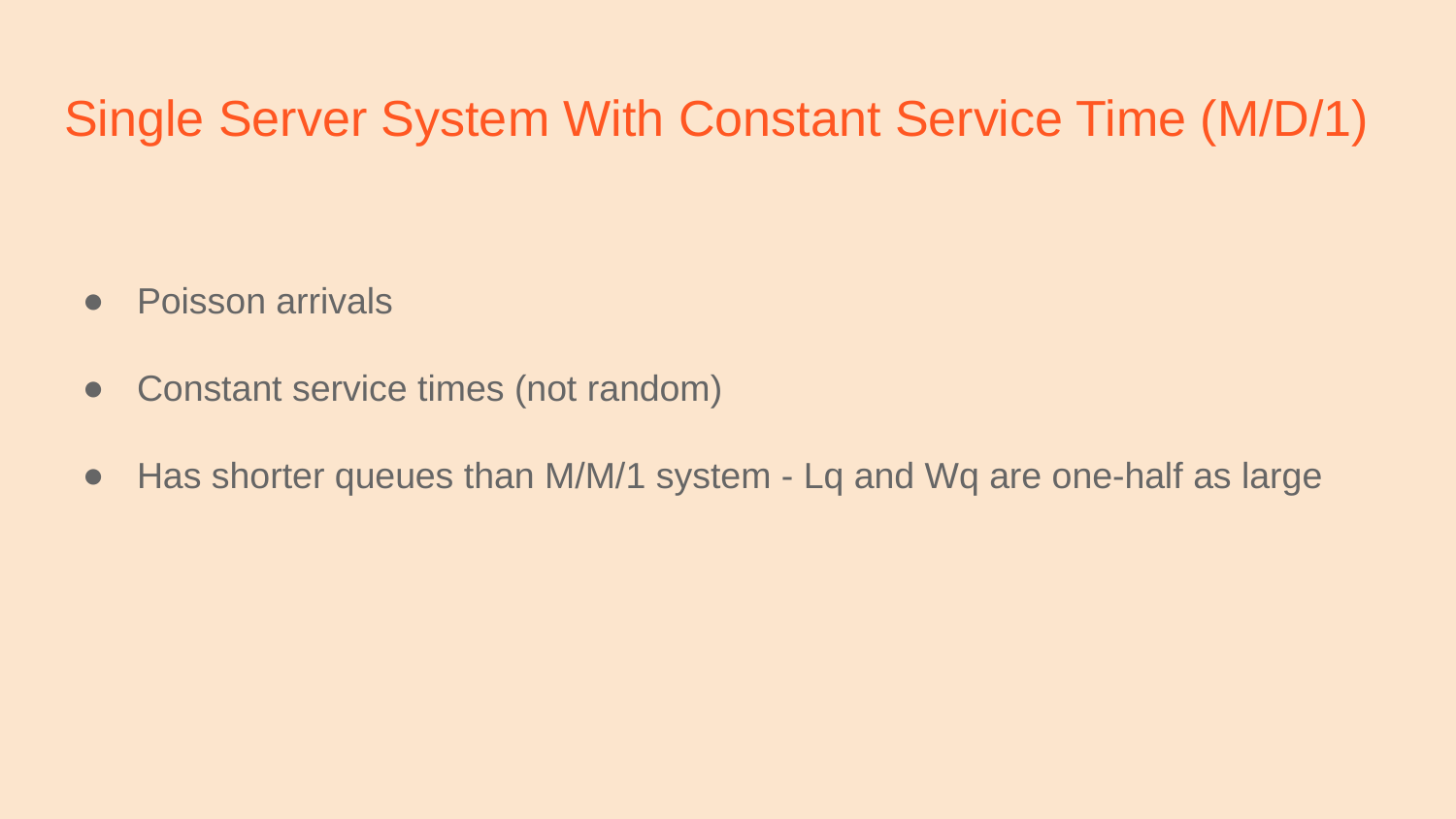

# Single Server System With Constant Service Time (M/D/1)
Poisson arrivals
Constant service times (not random)
Has shorter queues than M/M/1 system - Lq and Wq are one-half as large